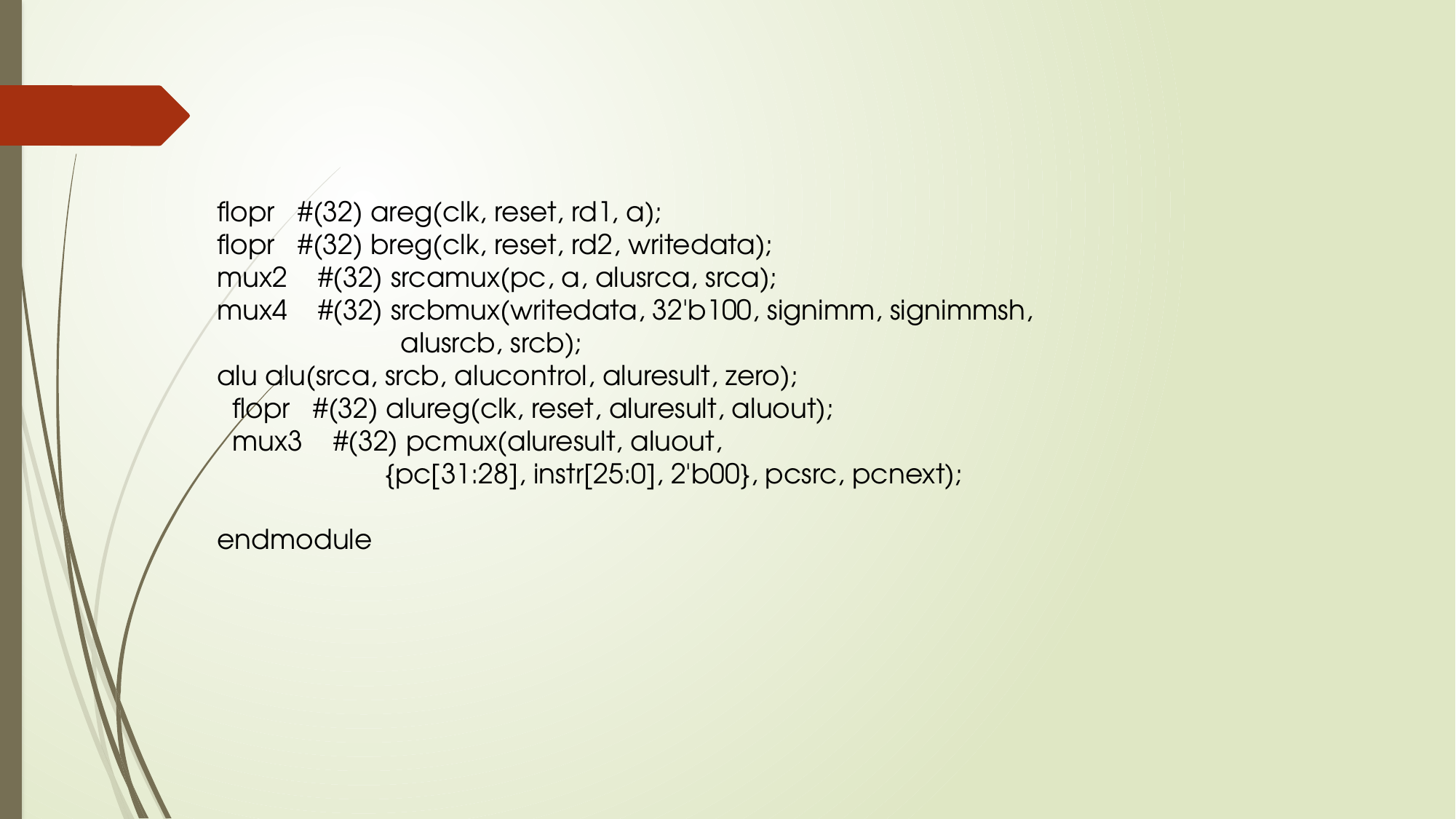

flopr   #(32) areg(clk, reset, rd1, a);
flopr   #(32) breg(clk, reset, rd2, writedata);
mux2    #(32) srcamux(pc, a, alusrca, srca);
mux4    #(32) srcbmux(writedata, 32'b100, signimm, signimmsh,
                        alusrcb, srcb);
alu alu(srca, srcb, alucontrol, aluresult, zero);
  flopr   #(32) alureg(clk, reset, aluresult, aluout);
  mux3    #(32) pcmux(aluresult, aluout,
                      {pc[31:28], instr[25:0], 2'b00}, pcsrc, pcnext);

endmodule